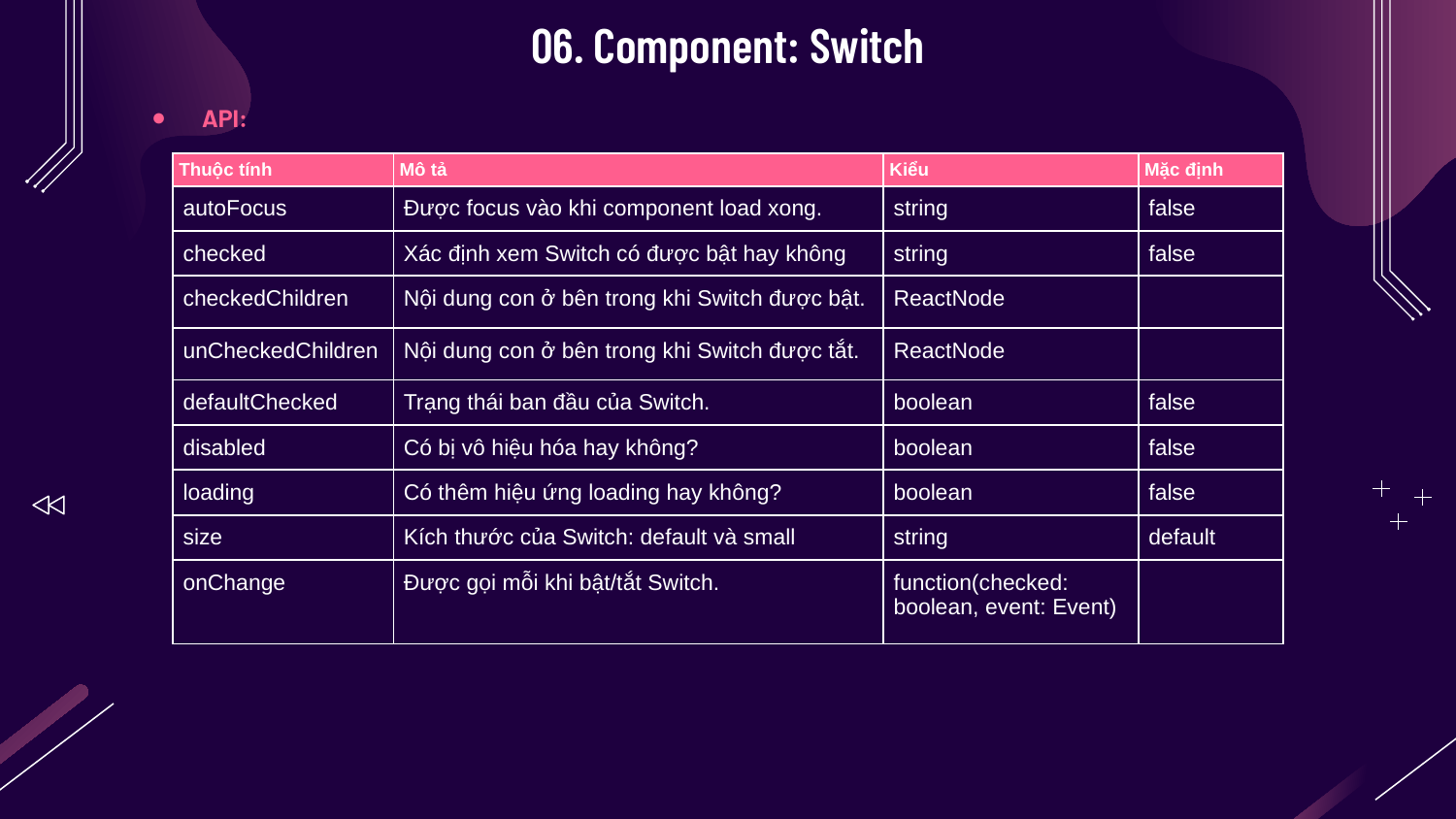

# 06. Component: Switch
API:
| Thuộc tính | Mô tả | Kiểu | Mặc định |
| --- | --- | --- | --- |
| autoFocus | Được focus vào khi component load xong. | string | false |
| checked | Xác định xem Switch có được bật hay không | string | false |
| checkedChildren | Nội dung con ở bên trong khi Switch được bật. | ReactNode |  |
| unCheckedChildren | Nội dung con ở bên trong khi Switch được tắt. | ReactNode |  |
| defaultChecked | Trạng thái ban đầu của Switch. | boolean | false |
| disabled | Có bị vô hiệu hóa hay không? | boolean | false |
| loading | Có thêm hiệu ứng loading hay không? | boolean | false |
| size | Kích thước của Switch: default và small | string | default |
| onChange | Được gọi mỗi khi bật/tắt Switch. | function(checked: boolean, event: Event) |  |